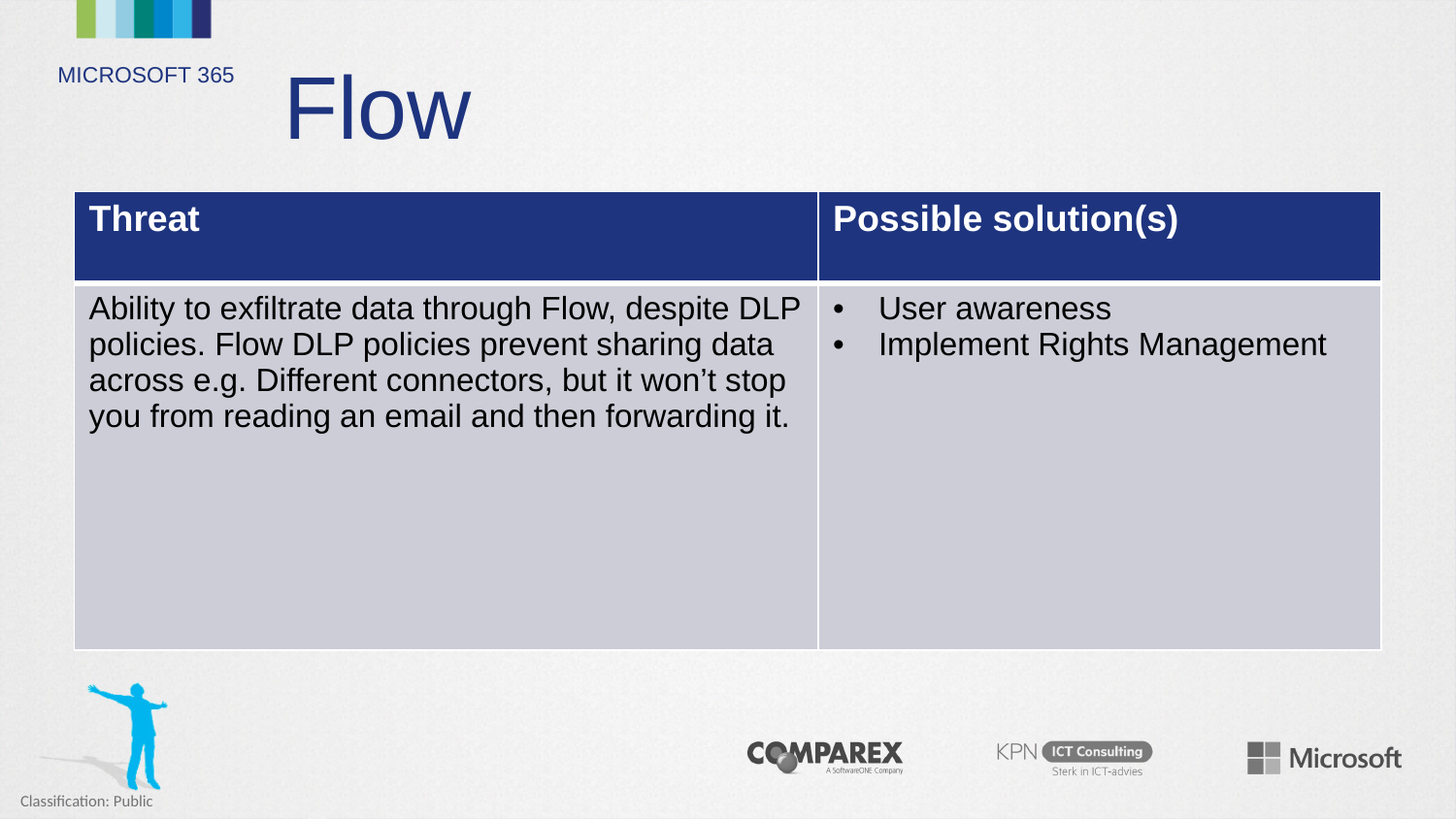

# Flow
| Threat | Possible solution(s) |
| --- | --- |
| Ability to exfiltrate data through Flow, despite DLP policies. Flow DLP policies prevent sharing data across e.g. Different connectors, but it won’t stop you from reading an email and then forwarding it. | User awareness Implement Rights Management |